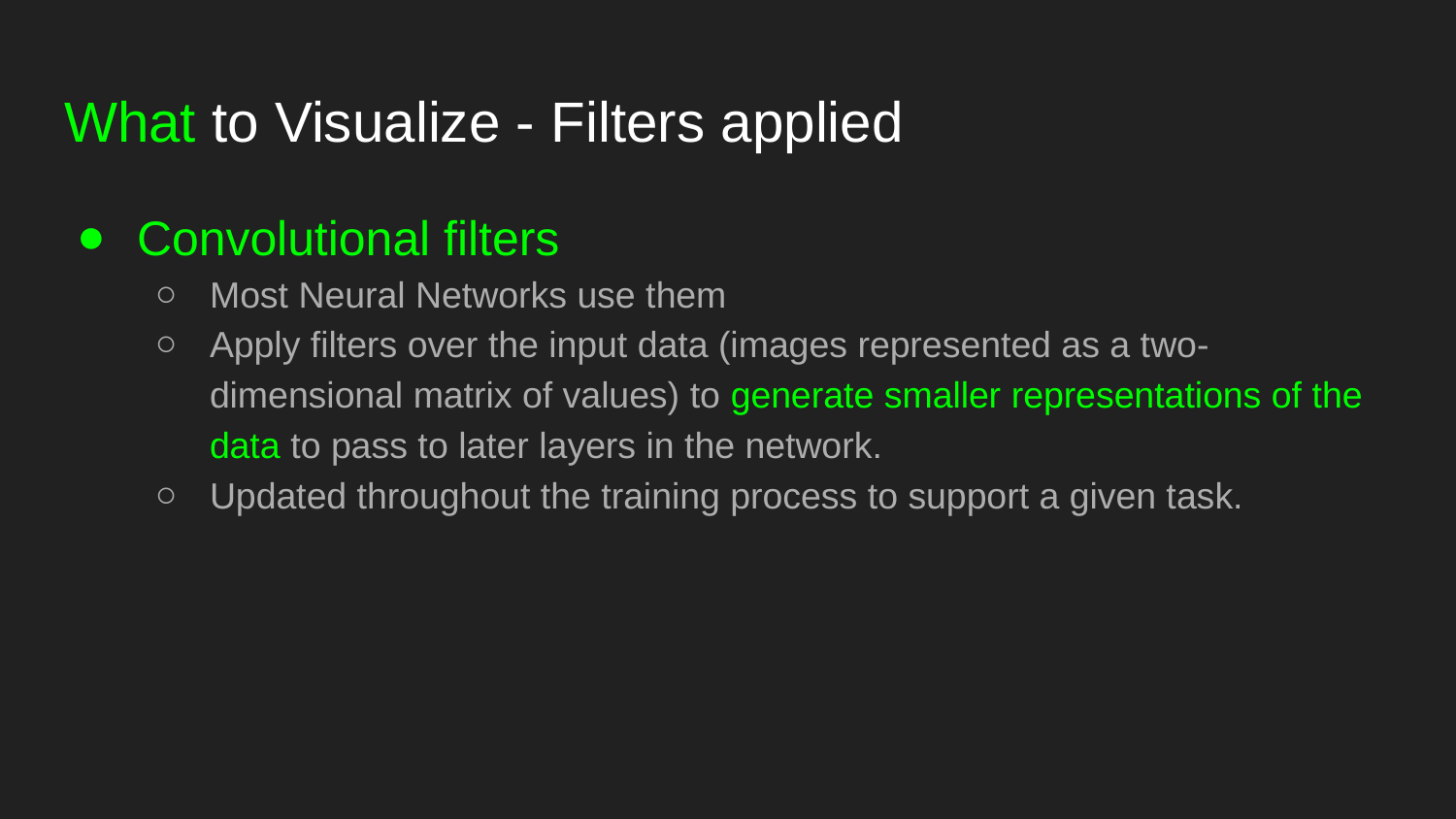

# What to Visualize - Filters applied
Convolutional filters
Most Neural Networks use them
Apply filters over the input data (images represented as a two-dimensional matrix of values) to generate smaller representations of the data to pass to later layers in the network.
Updated throughout the training process to support a given task.